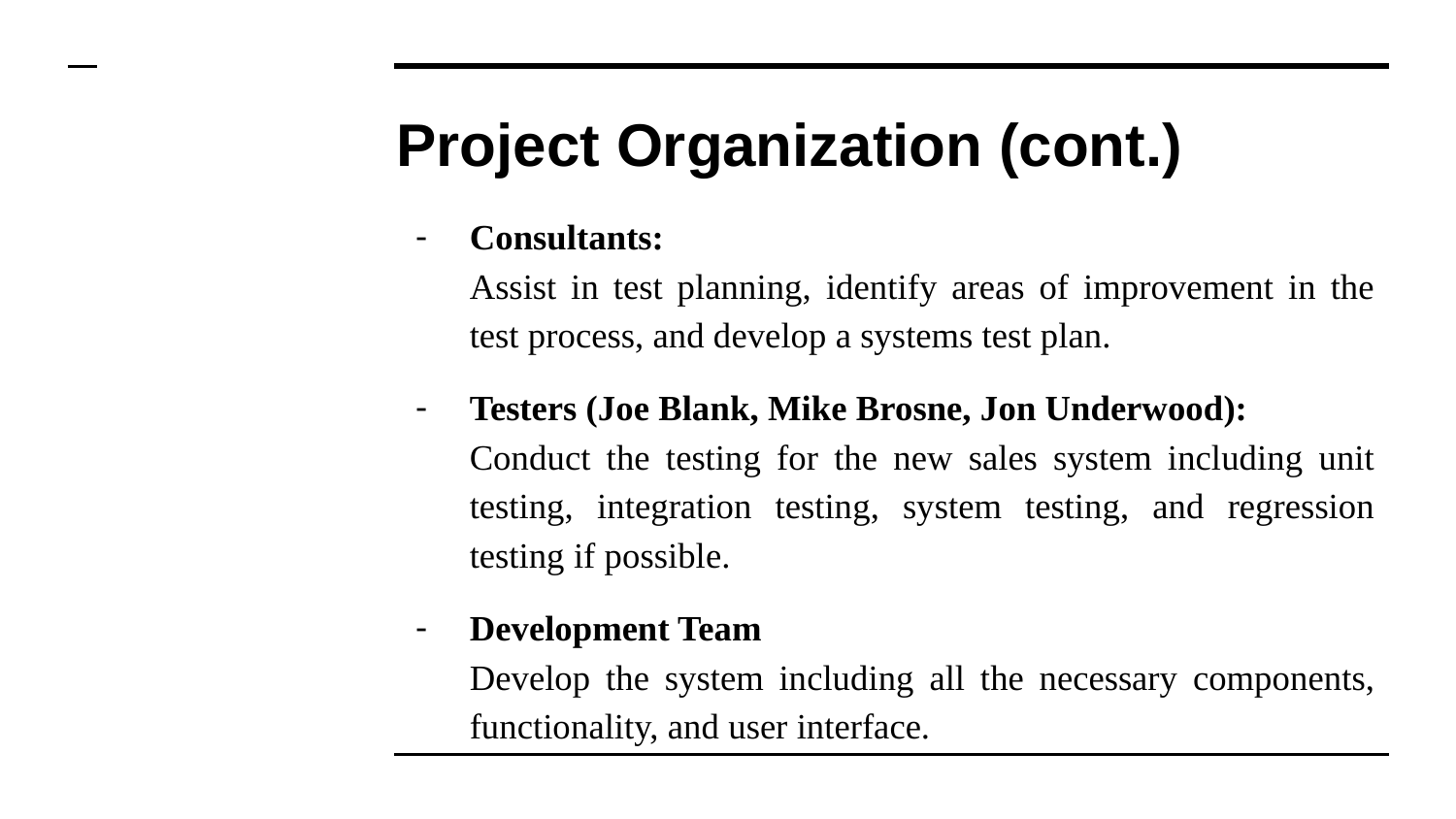

# Project Organization (cont.)
Consultants:
Assist in test planning, identify areas of improvement in the test process, and develop a systems test plan.
Testers (Joe Blank, Mike Brosne, Jon Underwood):
Conduct the testing for the new sales system including unit testing, integration testing, system testing, and regression testing if possible.
Development Team
Develop the system including all the necessary components, functionality, and user interface.